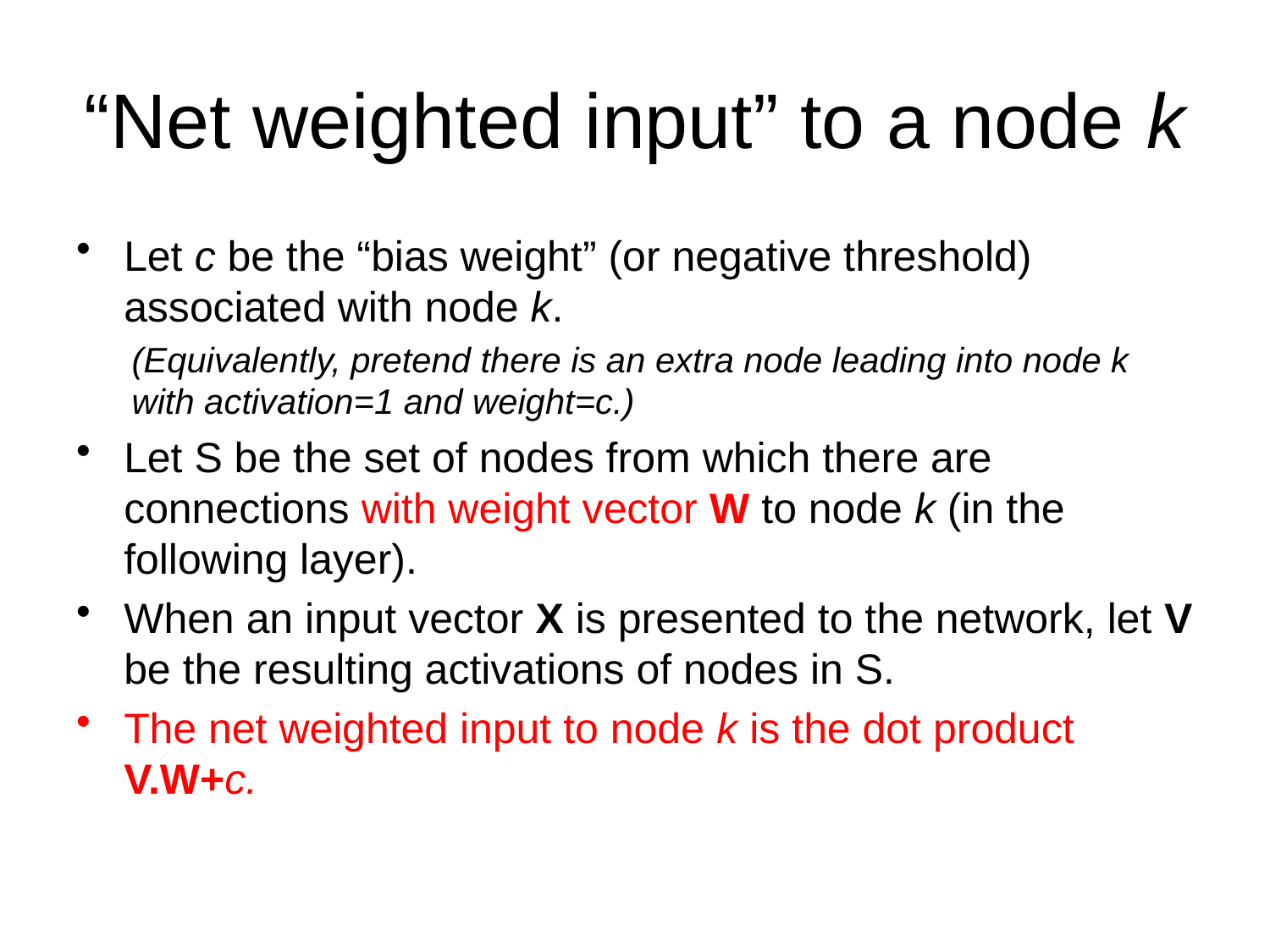

# “Net weighted input” to a node k
Let c be the “bias weight” (or negative threshold) associated with node k.
(Equivalently, pretend there is an extra node leading into node k with activation=1 and weight=c.)
Let S be the set of nodes from which there are connections with weight vector W to node k (in the following layer).
When an input vector X is presented to the network, let V be the resulting activations of nodes in S.
The net weighted input to node k is the dot product V.W+c.